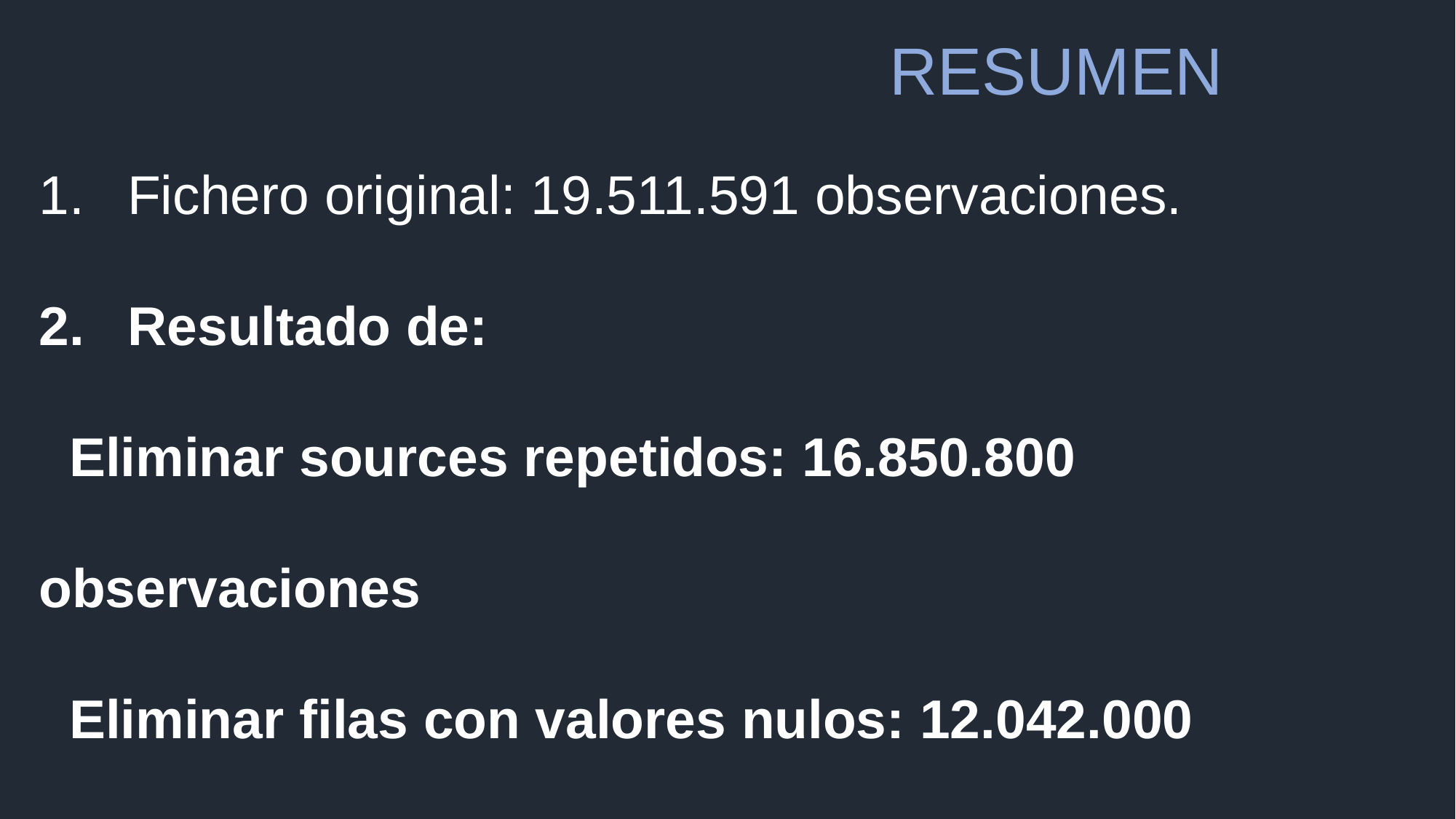

RESUMEN
#
Fichero original: 19.511.591 observaciones.
Resultado de:
  Eliminar sources repetidos: 16.850.800 observaciones
  Eliminar filas con valores nulos: 12.042.000
  Eliminar outliers: 10 068 314 observaciones.